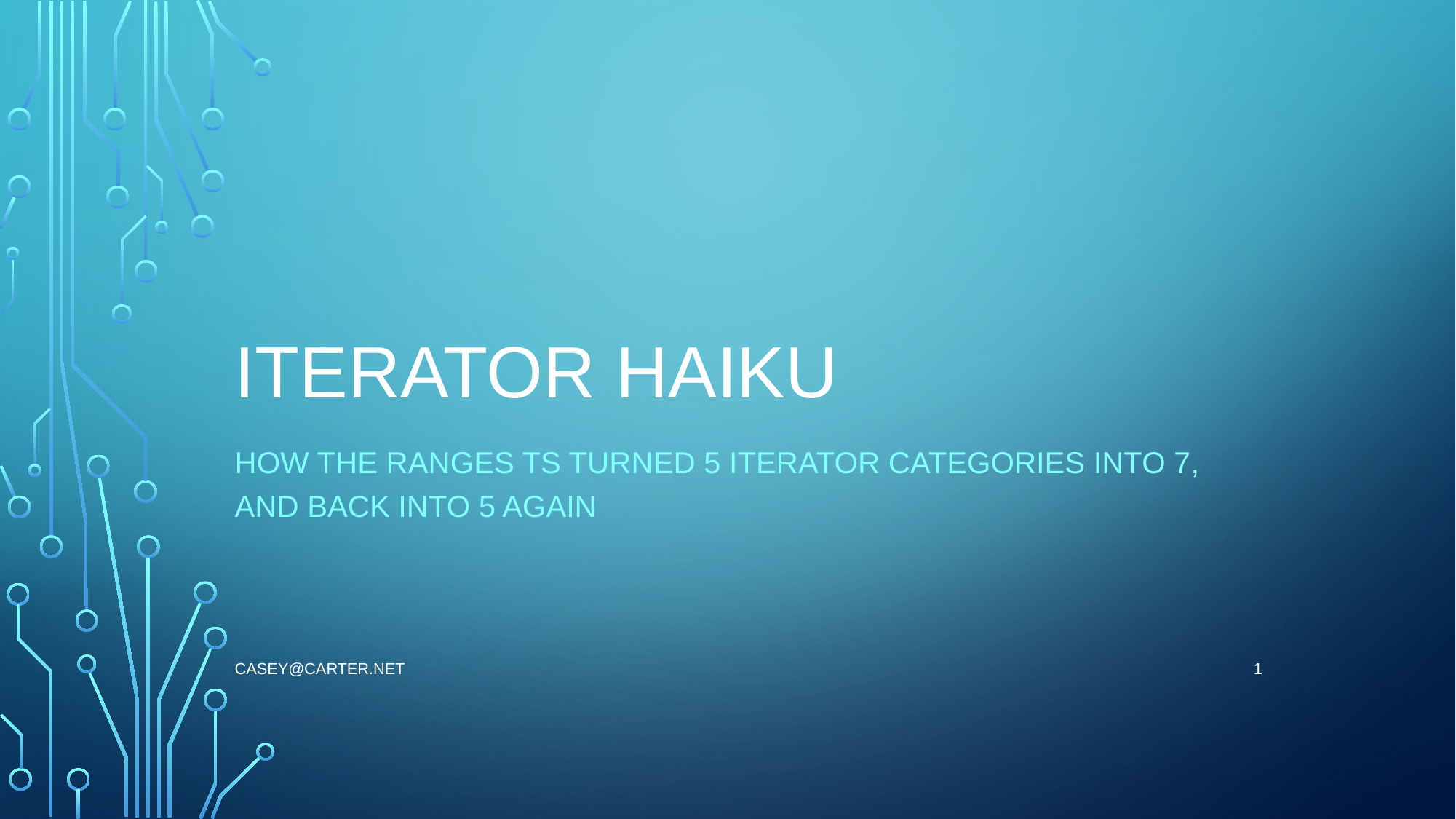

# Iterator Haiku
How the Ranges TS turned 5 iterator categories into 7,
and back INto 5 again
1
Casey@Carter.net